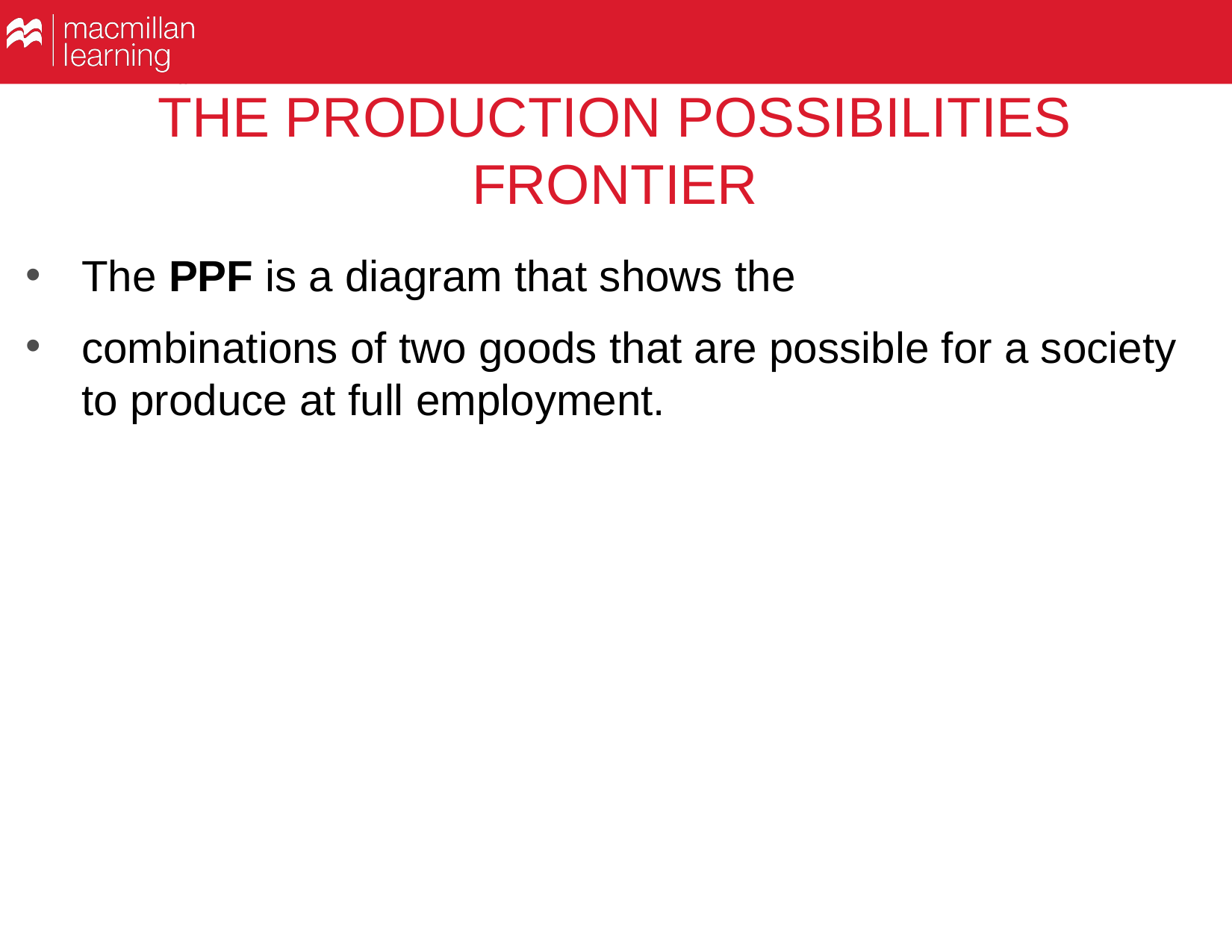

# THE PRODUCTION POSSIBILITIES FRONTIER
The PPF is a diagram that shows the
combinations of two goods that are possible for a society to produce at full employment.